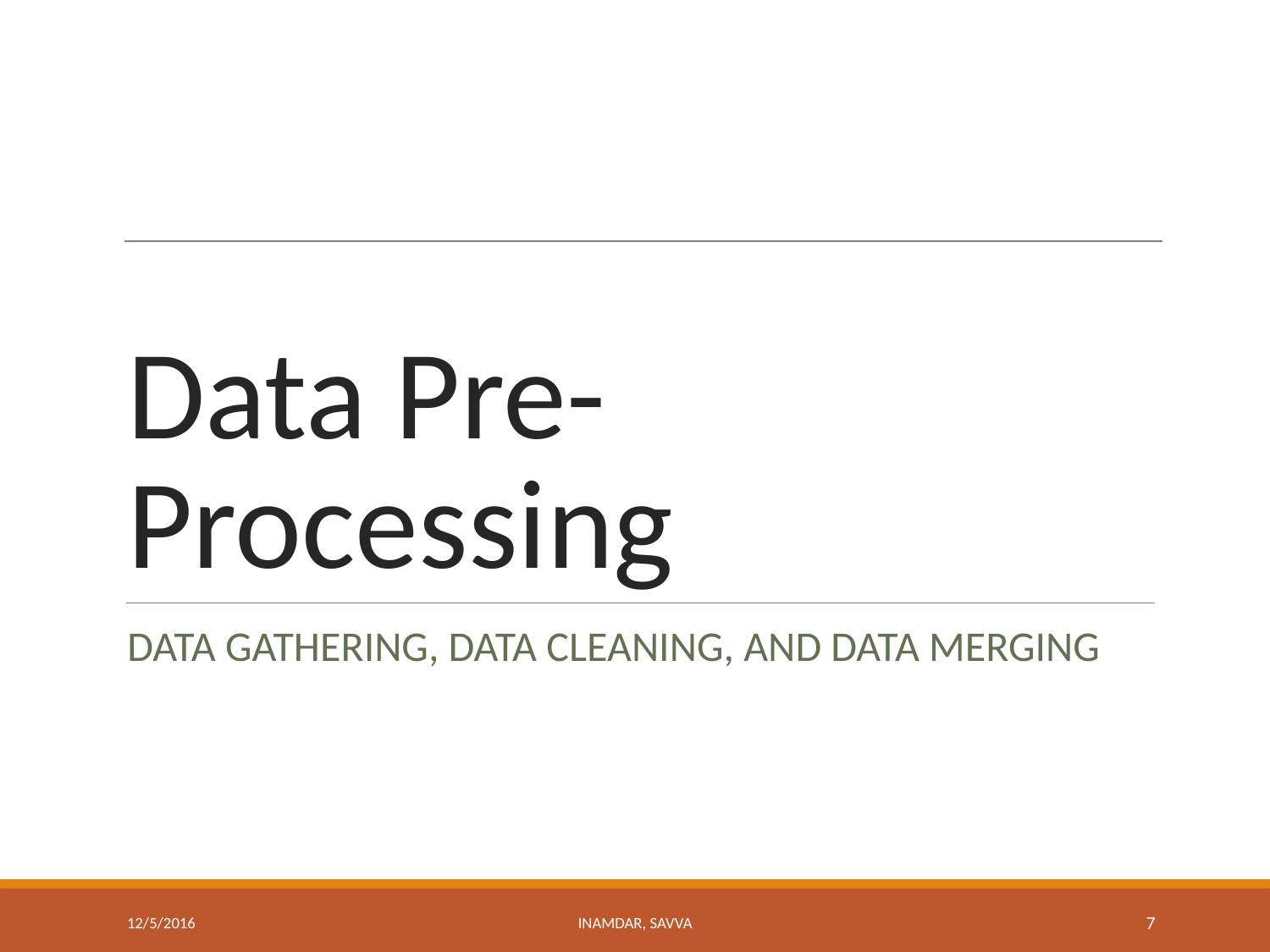

# Data Pre-Processing
DATA GATHERING, DATA CLEANING, AND DATA MERGING
12/5/2016
INAMDAR, SAVVA
7